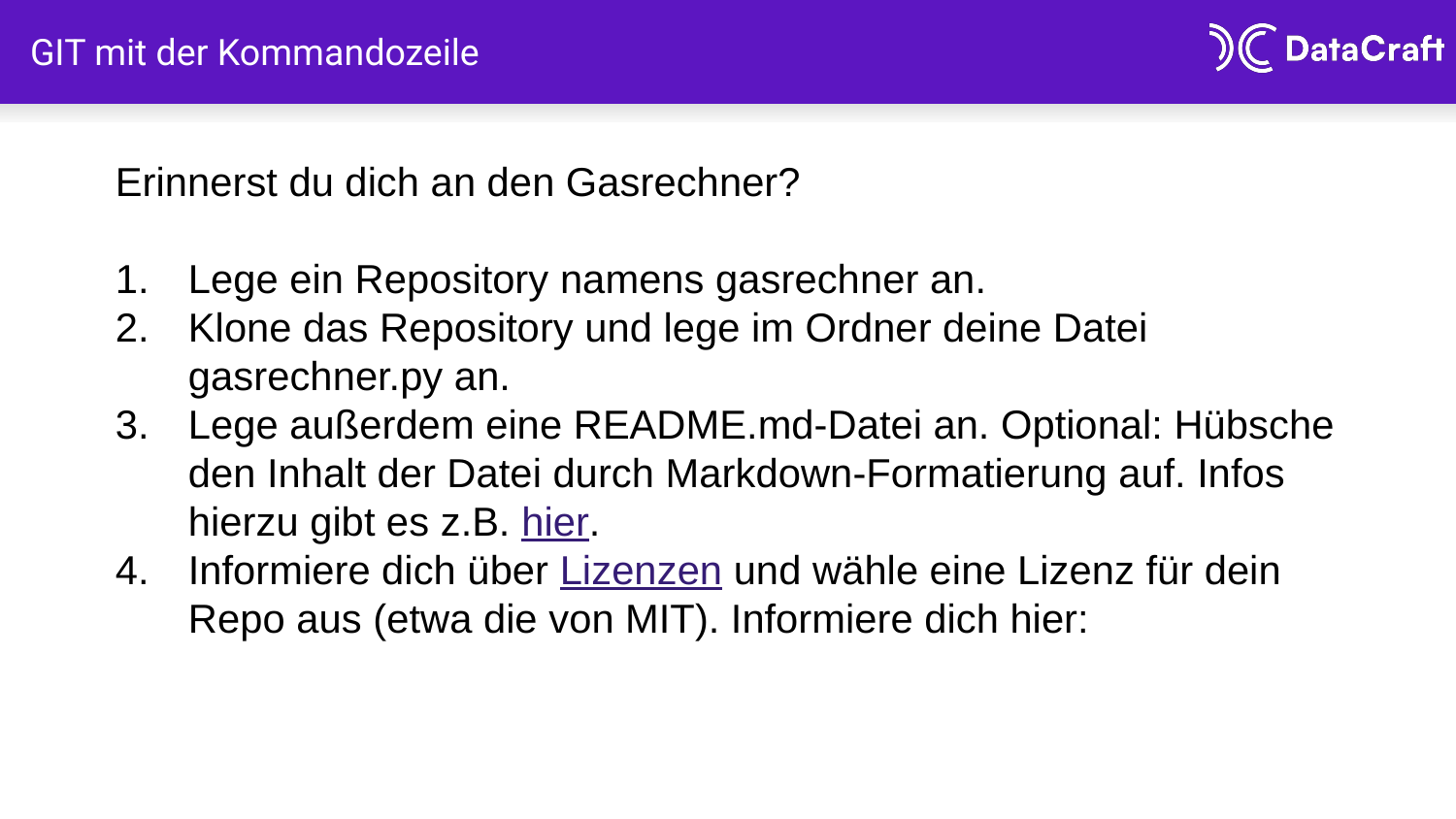

# GIT mit der Kommandozeile
Erinnerst du dich an den Gasrechner?

Lege ein Repository namens gasrechner an.
Klone das Repository und lege im Ordner deine Datei gasrechner.py an.
Lege außerdem eine README.md-Datei an. Optional: Hübsche den Inhalt der Datei durch Markdown-Formatierung auf. Infos hierzu gibt es z.B. hier.
Informiere dich über Lizenzen und wähle eine Lizenz für dein Repo aus (etwa die von MIT). Informiere dich hier: